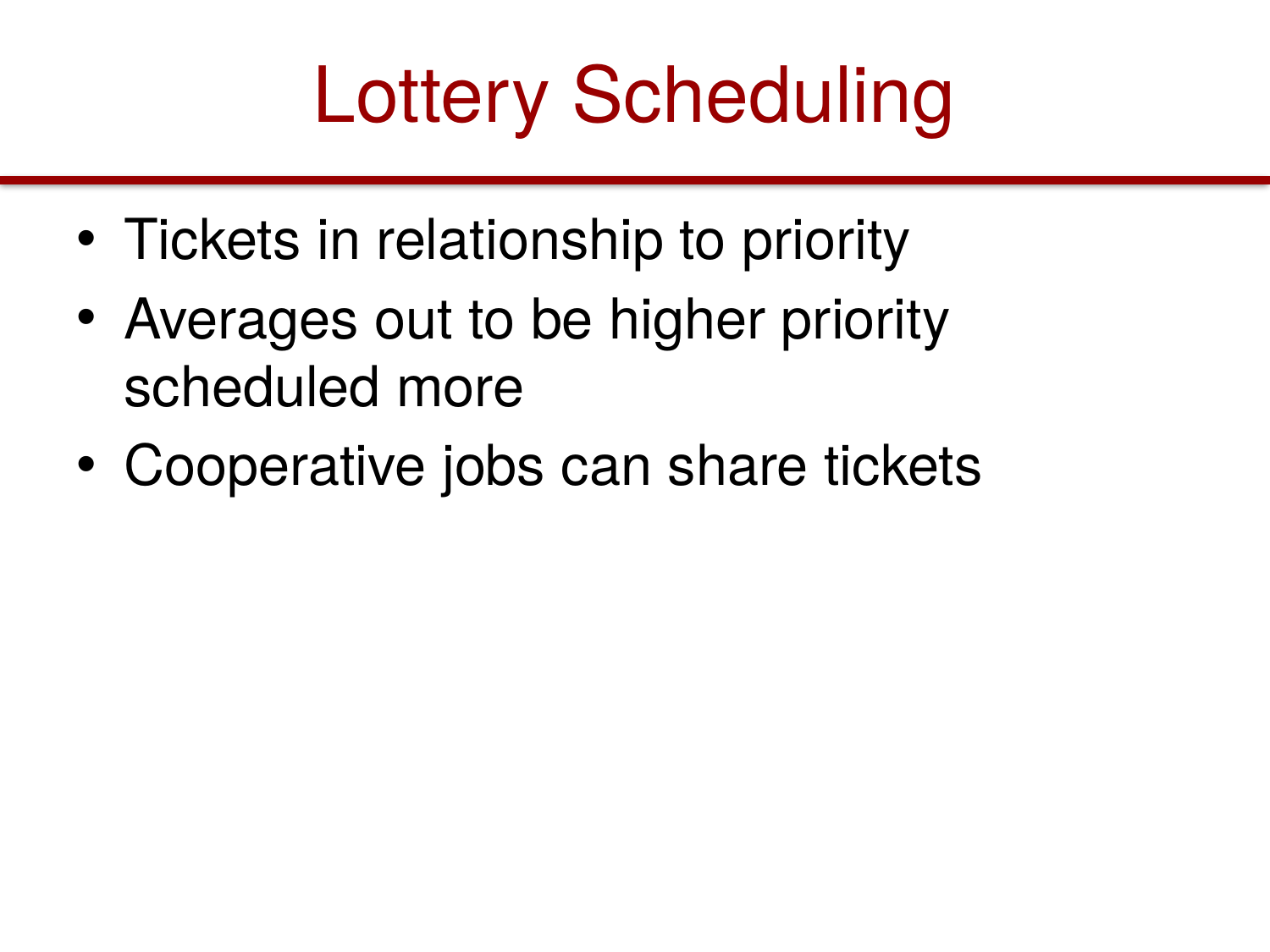

# Lottery Scheduling
Tickets in relationship to priority
Averages out to be higher priority scheduled more
Cooperative jobs can share tickets